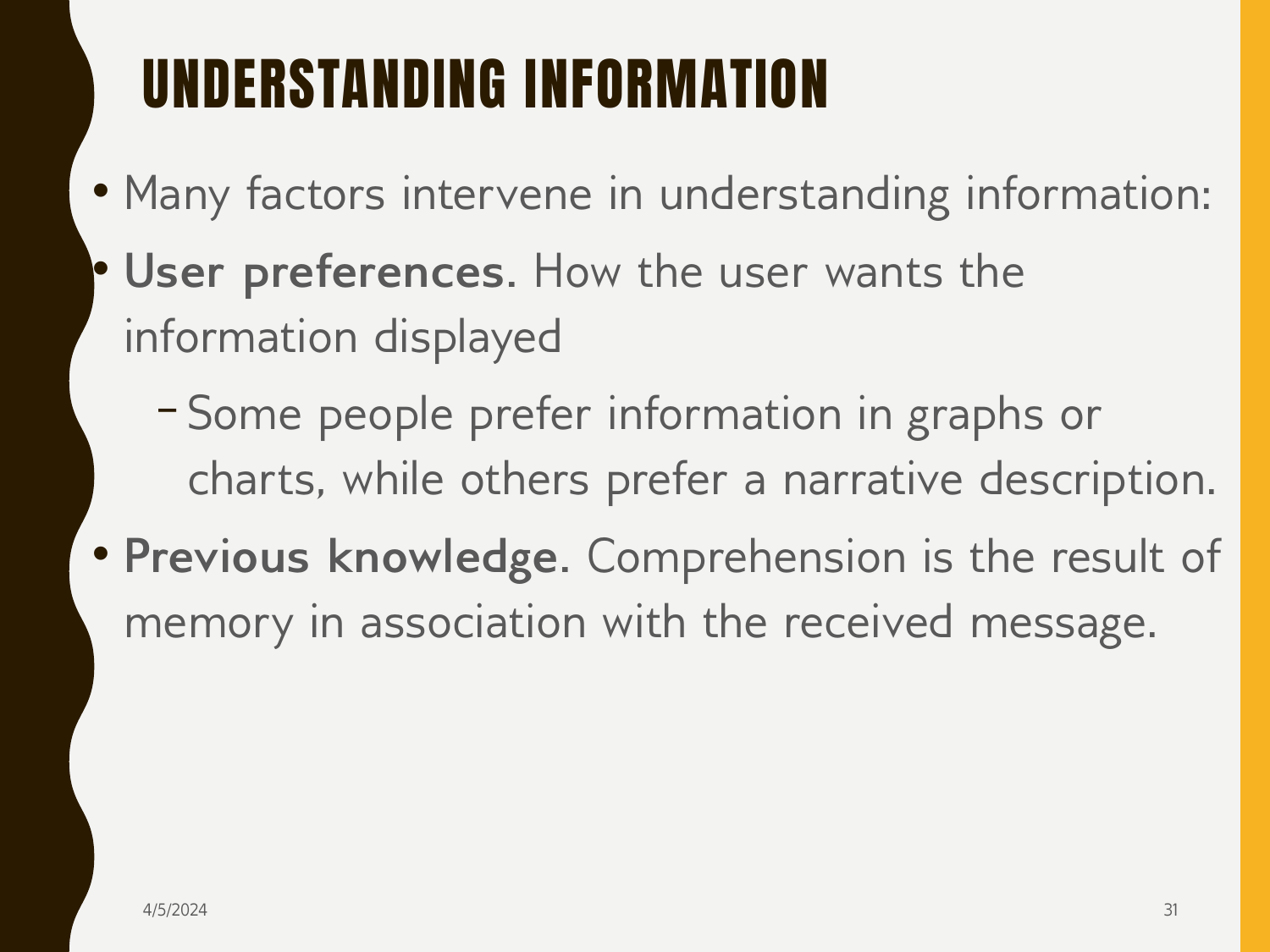

# Understanding information
Many factors intervene in understanding information:
User preferences. How the user wants the information displayed
Some people prefer information in graphs or charts, while others prefer a narrative description.
Previous knowledge. Comprehension is the result of memory in association with the received message.

4/5/2024
31